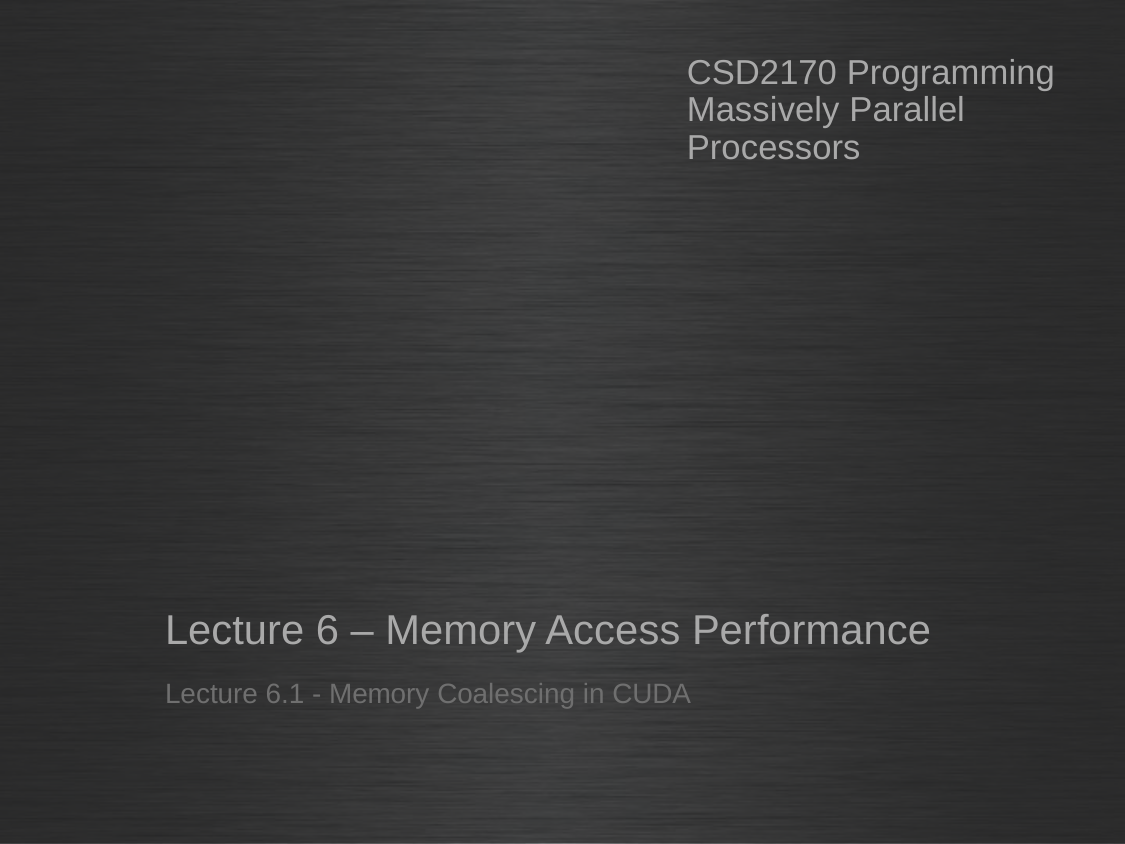

CSD2170 Programming Massively Parallel Processors
# Lecture 6 – Memory Access Performance
Lecture 6.1 - Memory Coalescing in CUDA